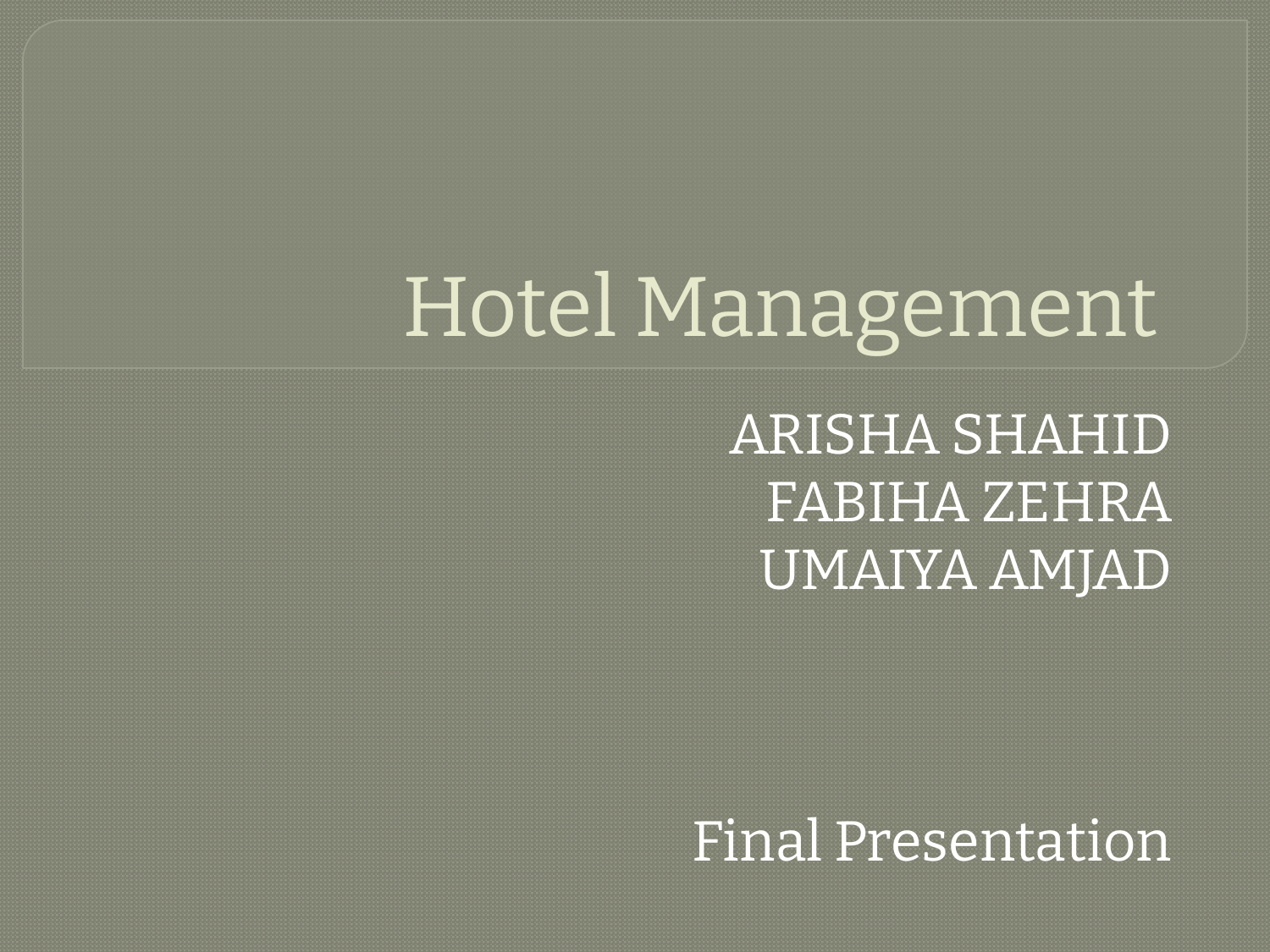

# Hotel Management
ARISHA SHAHID
FABIHA ZEHRA
UMAIYA AMJAD

Final Presentation